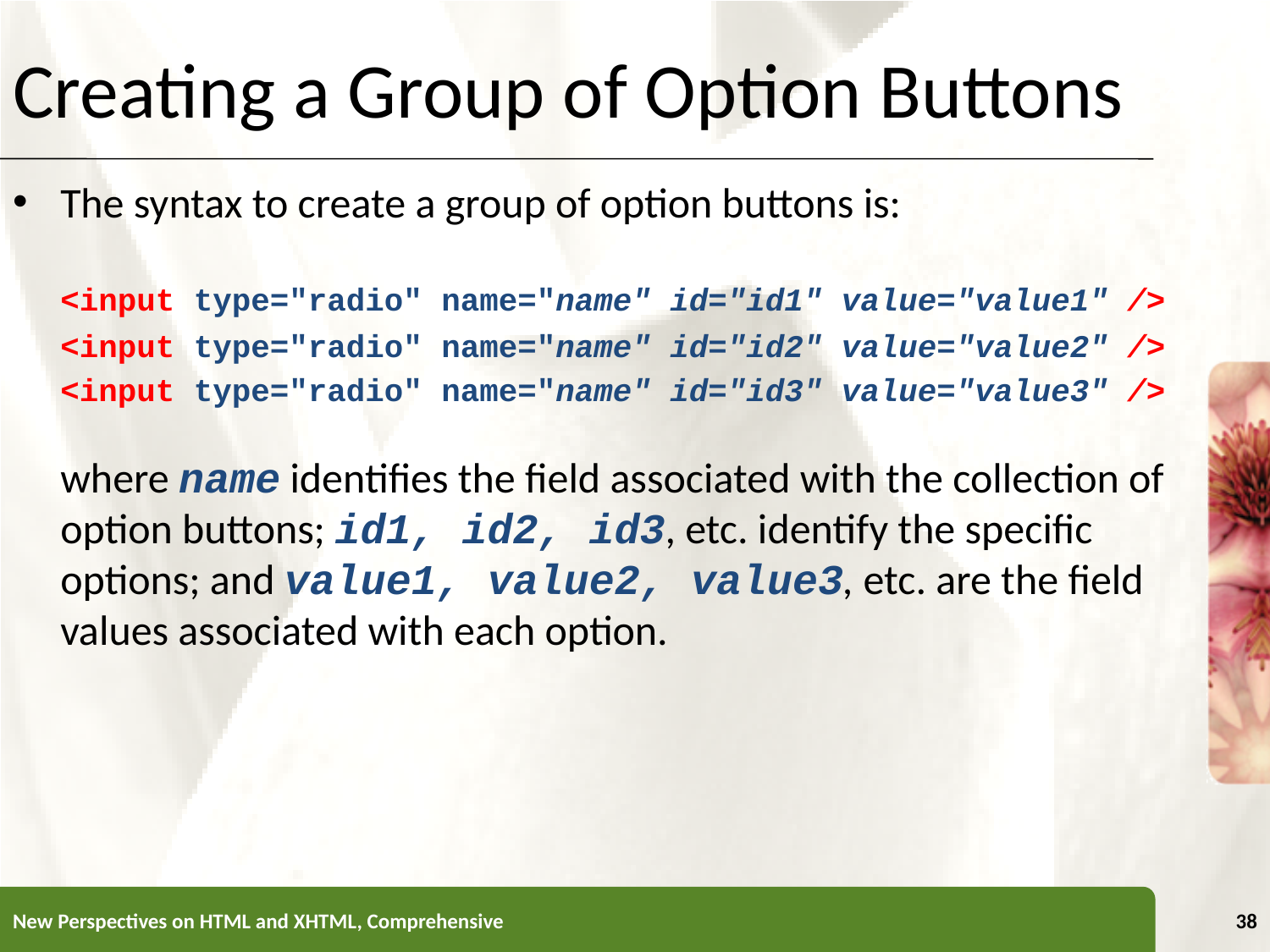

Creating a Group of Option Buttons
The syntax to create a group of option buttons is:
	<input type="radio" name="name" id="id1" value="value1" />
	<input type="radio" name="name" id="id2" value="value2" />
	<input type="radio" name="name" id="id3" value="value3" />
	where name identifies the field associated with the collection of option buttons; id1, id2, id3, etc. identify the specific options; and value1, value2, value3, etc. are the field values associated with each option.
New Perspectives on HTML and XHTML, Comprehensive
38